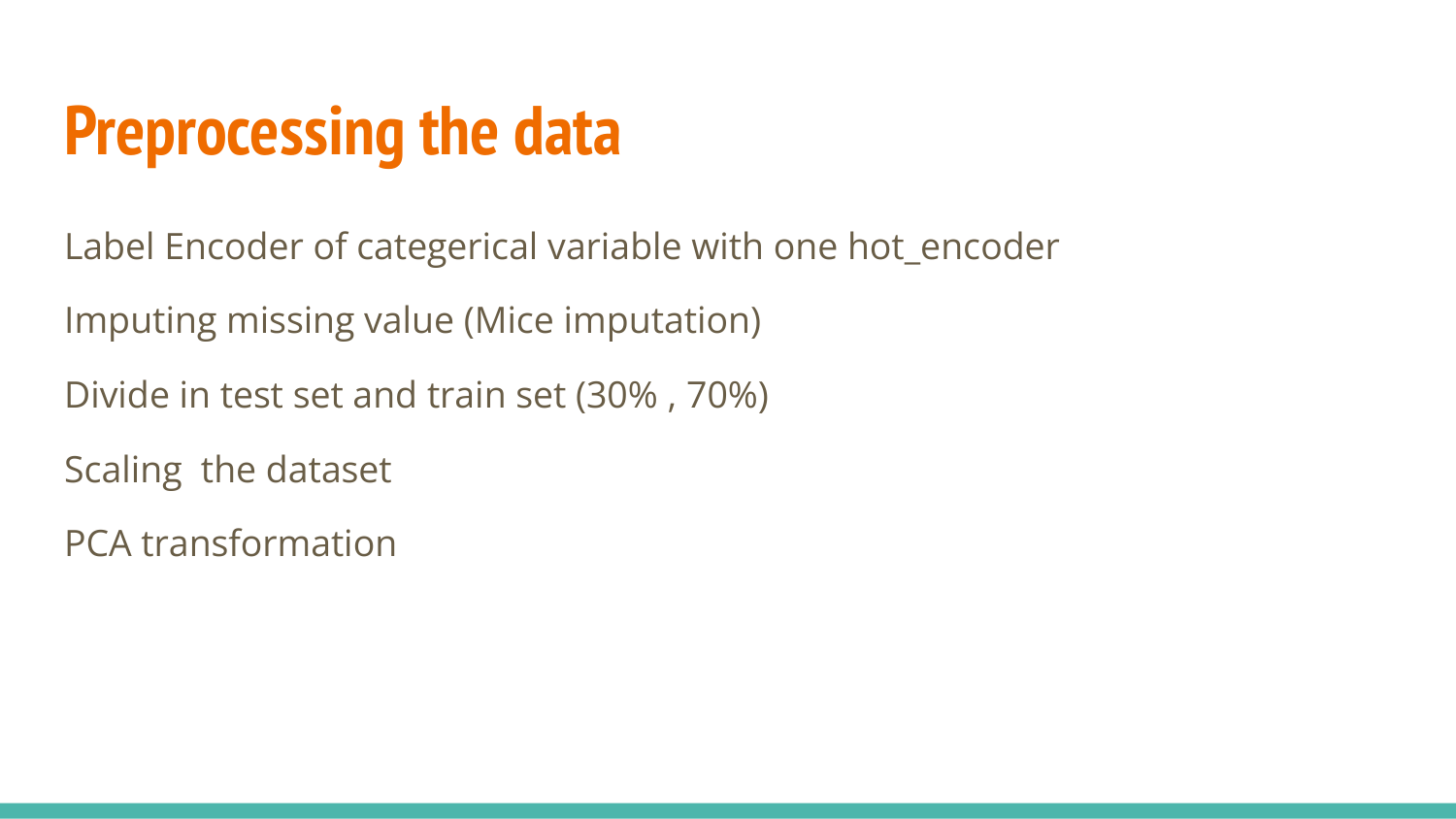

# Preprocessing the data
Label Encoder of categerical variable with one hot_encoder
Imputing missing value (Mice imputation)
Divide in test set and train set (30% , 70%)
Scaling  the dataset
PCA transformation